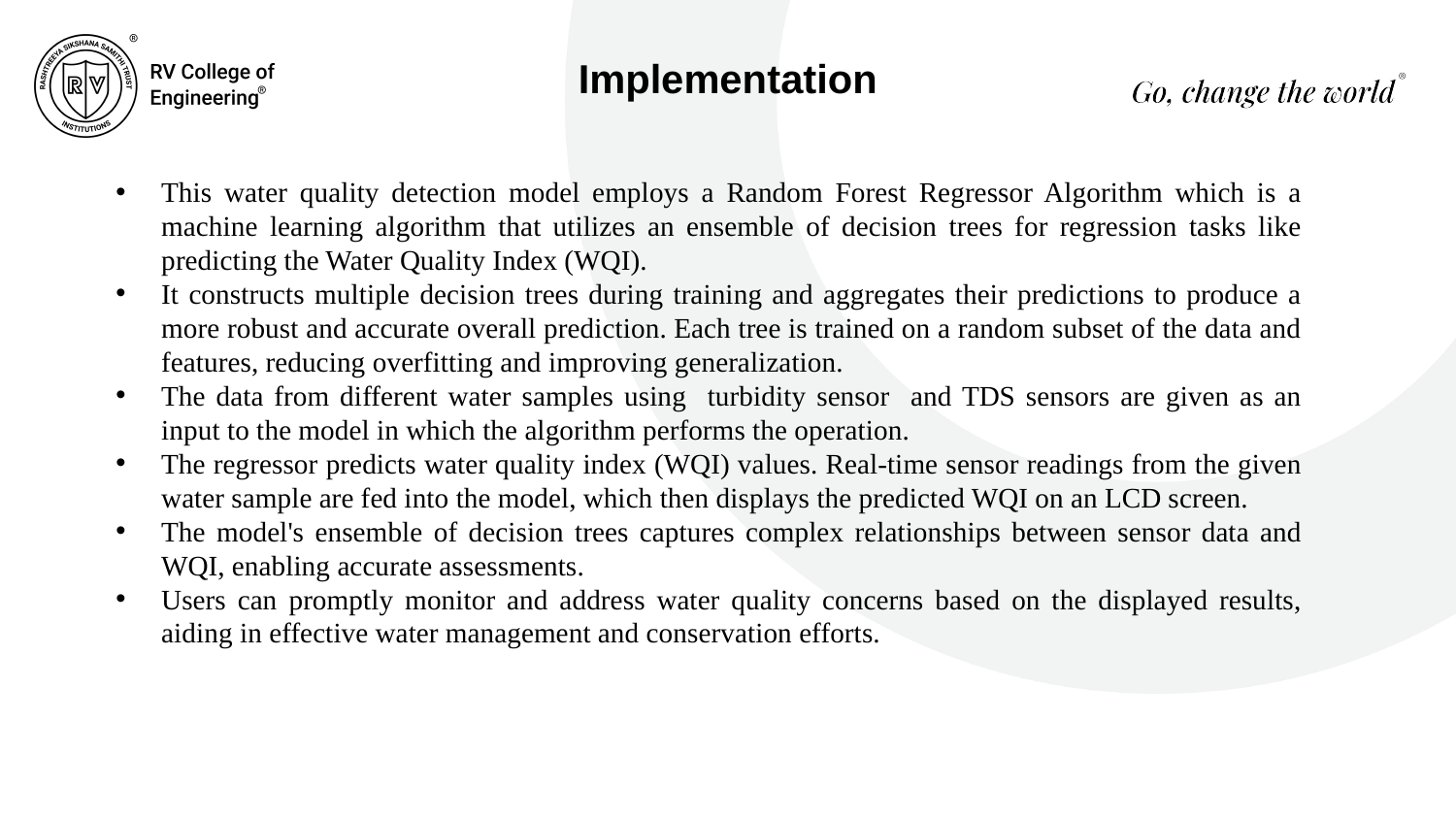

Implementation
This water quality detection model employs a Random Forest Regressor Algorithm which is a machine learning algorithm that utilizes an ensemble of decision trees for regression tasks like predicting the Water Quality Index (WQI).
It constructs multiple decision trees during training and aggregates their predictions to produce a more robust and accurate overall prediction. Each tree is trained on a random subset of the data and features, reducing overfitting and improving generalization.
The data from different water samples using  turbidity sensor  and TDS sensors are given as an input to the model in which the algorithm performs the operation.
The regressor predicts water quality index (WQI) values. Real-time sensor readings from the given water sample are fed into the model, which then displays the predicted WQI on an LCD screen.
The model's ensemble of decision trees captures complex relationships between sensor data and WQI, enabling accurate assessments.
Users can promptly monitor and address water quality concerns based on the displayed results, aiding in effective water management and conservation efforts.